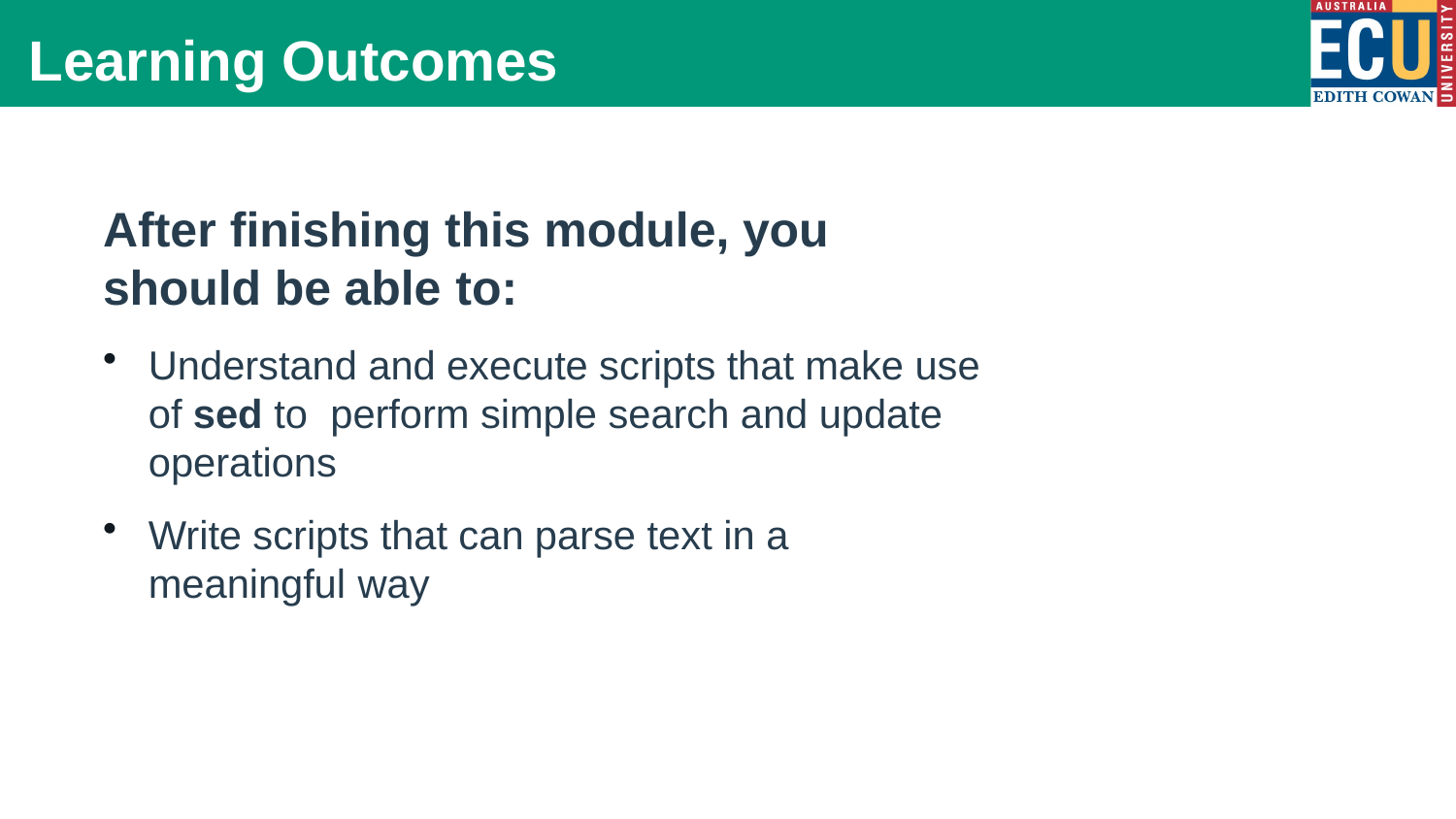

# Learning Outcomes
After finishing this module, you should be able to:
Understand and execute scripts that make use of sed to  perform simple search and update operations
Write scripts that can parse text in a meaningful way